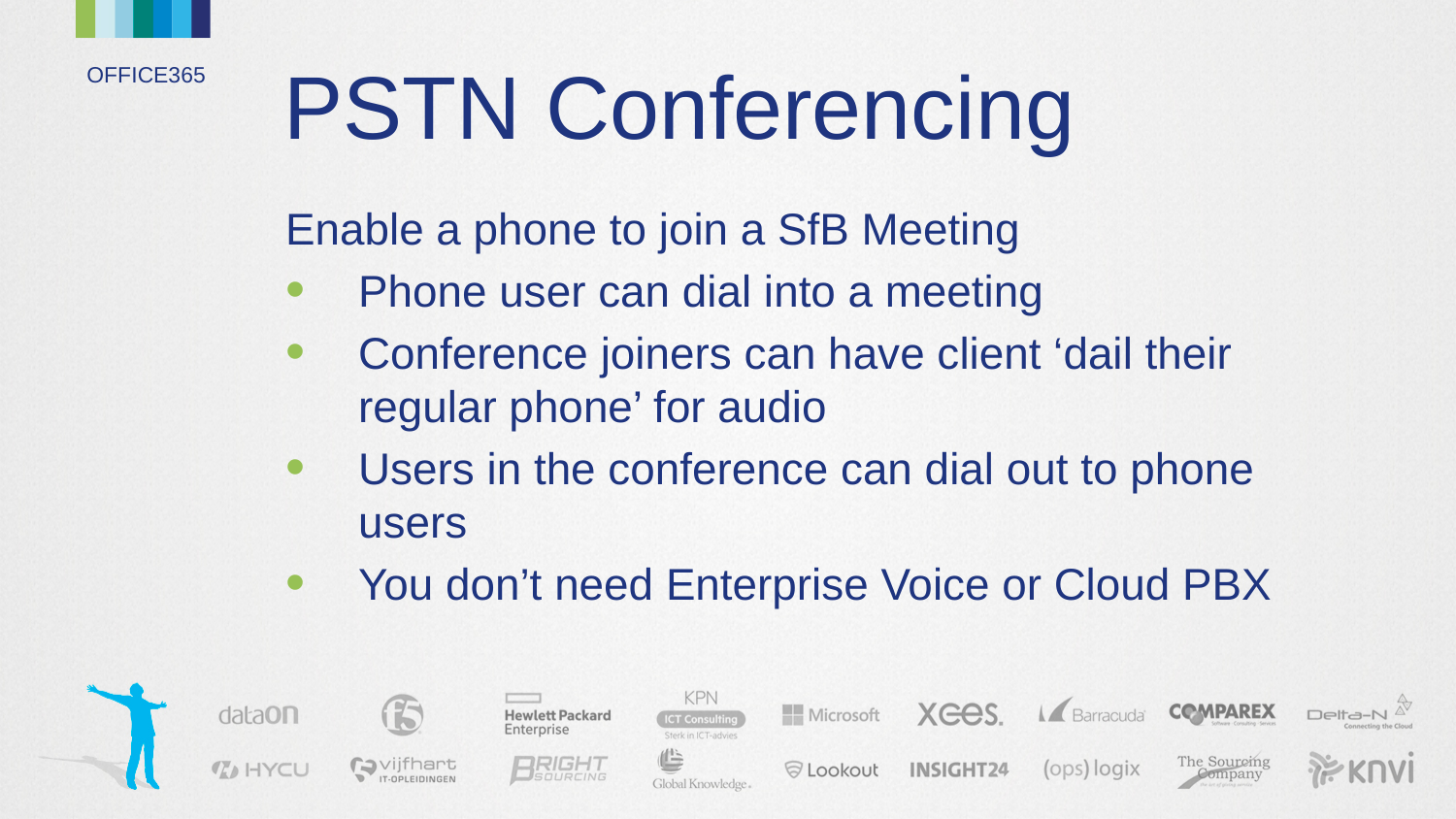

# PSTN Conferencing
Enable a phone to join a SfB Meeting
Phone user can dial into a meeting
Conference joiners can have client ‘dail their regular phone’ for audio
Users in the conference can dial out to phone users
You don’t need Enterprise Voice or Cloud PBX